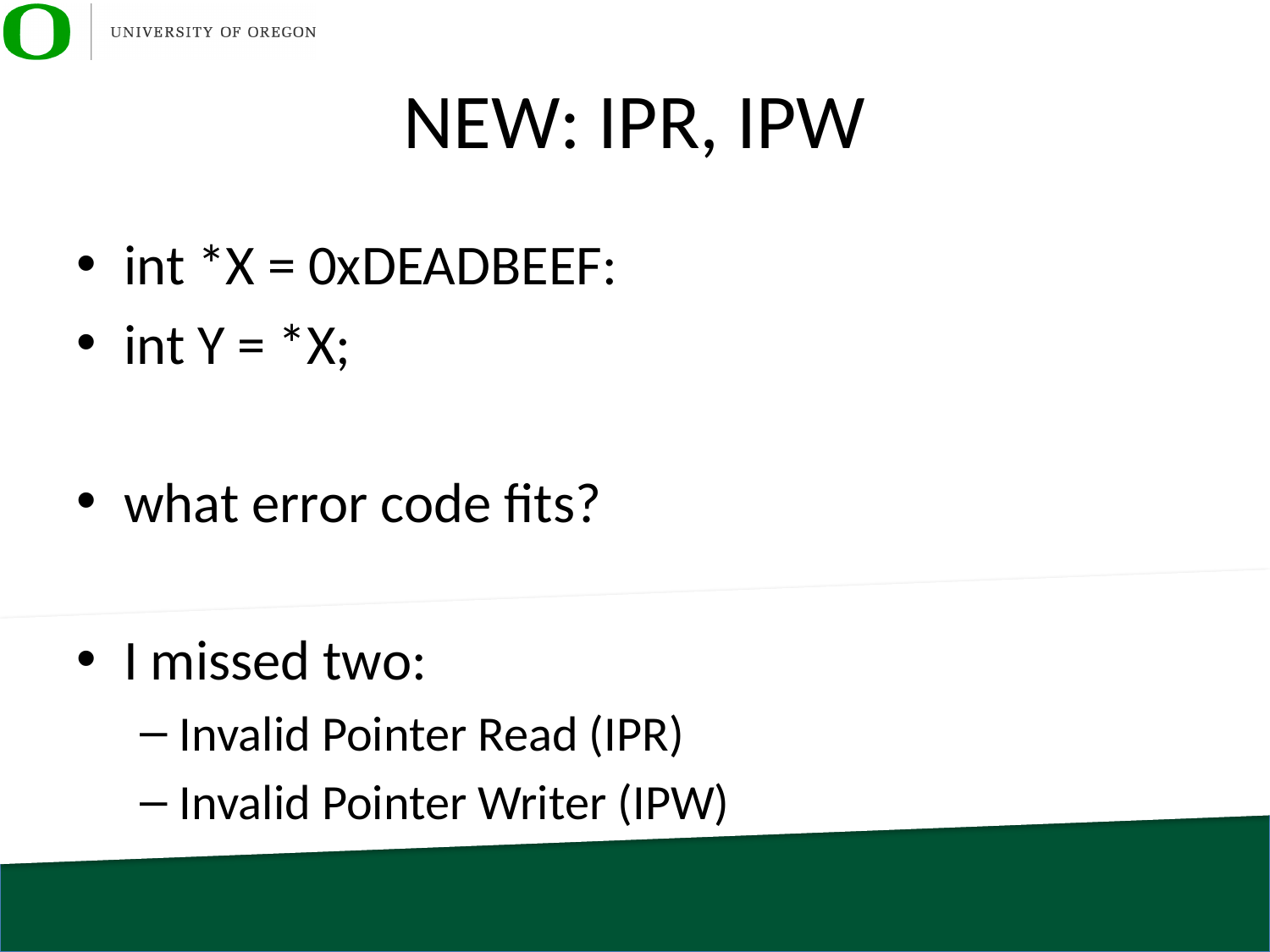

# NEW: IPR, IPW
int *X = 0xDEADBEEF:
int Y = *X;

what error code fits?

I missed two:
Invalid Pointer Read (IPR)
Invalid Pointer Writer (IPW)